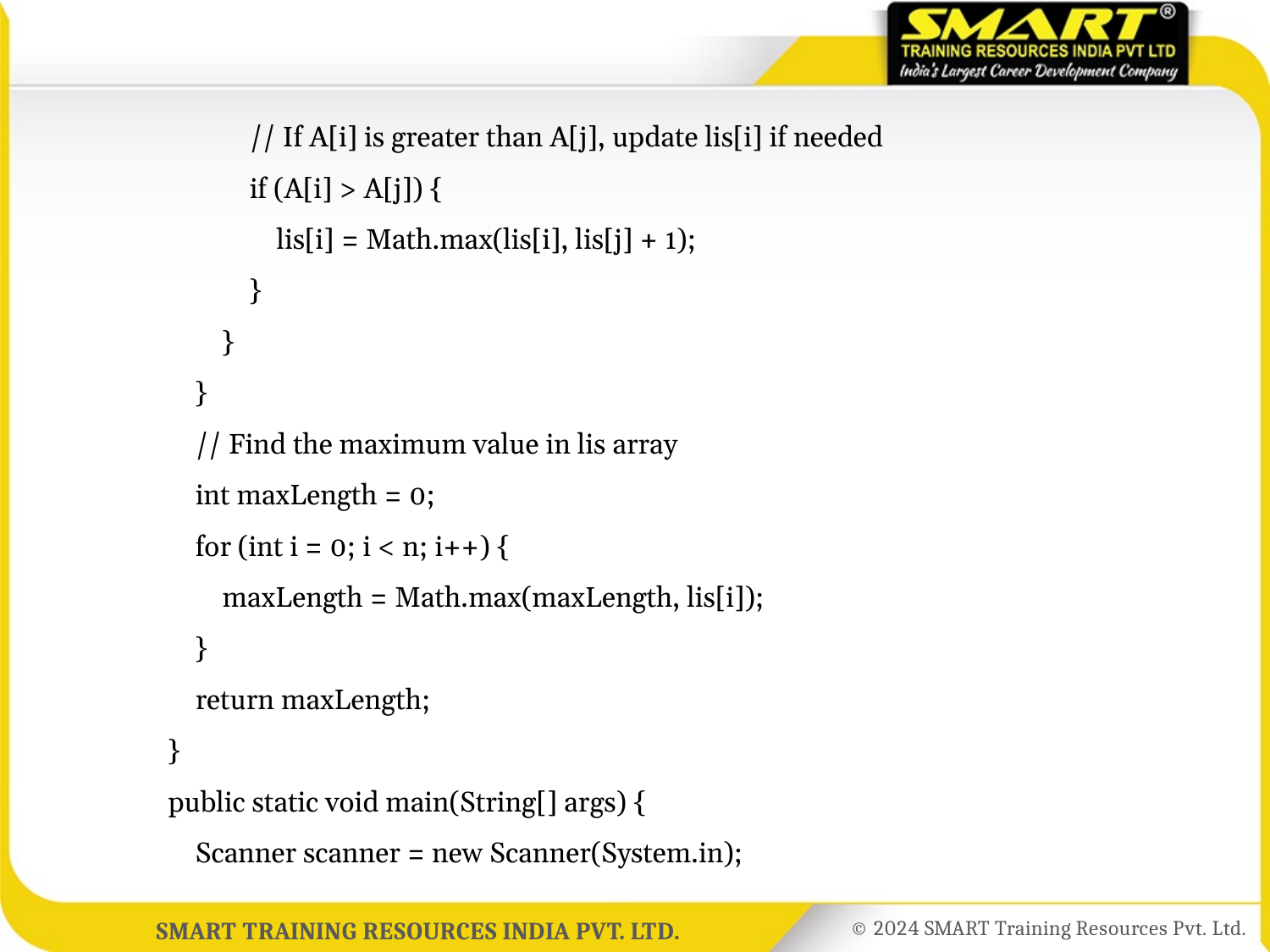

// If A[i] is greater than A[j], update lis[i] if needed
	                if (A[i] > A[j]) {
	                    lis[i] = Math.max(lis[i], lis[j] + 1);
	                }
	            }
	        }
	        // Find the maximum value in lis array
	        int maxLength = 0;
	        for (int i = 0; i < n; i++) {
	            maxLength = Math.max(maxLength, lis[i]);
	        }
	        return maxLength;
	    }
	    public static void main(String[] args) {
	        Scanner scanner = new Scanner(System.in);